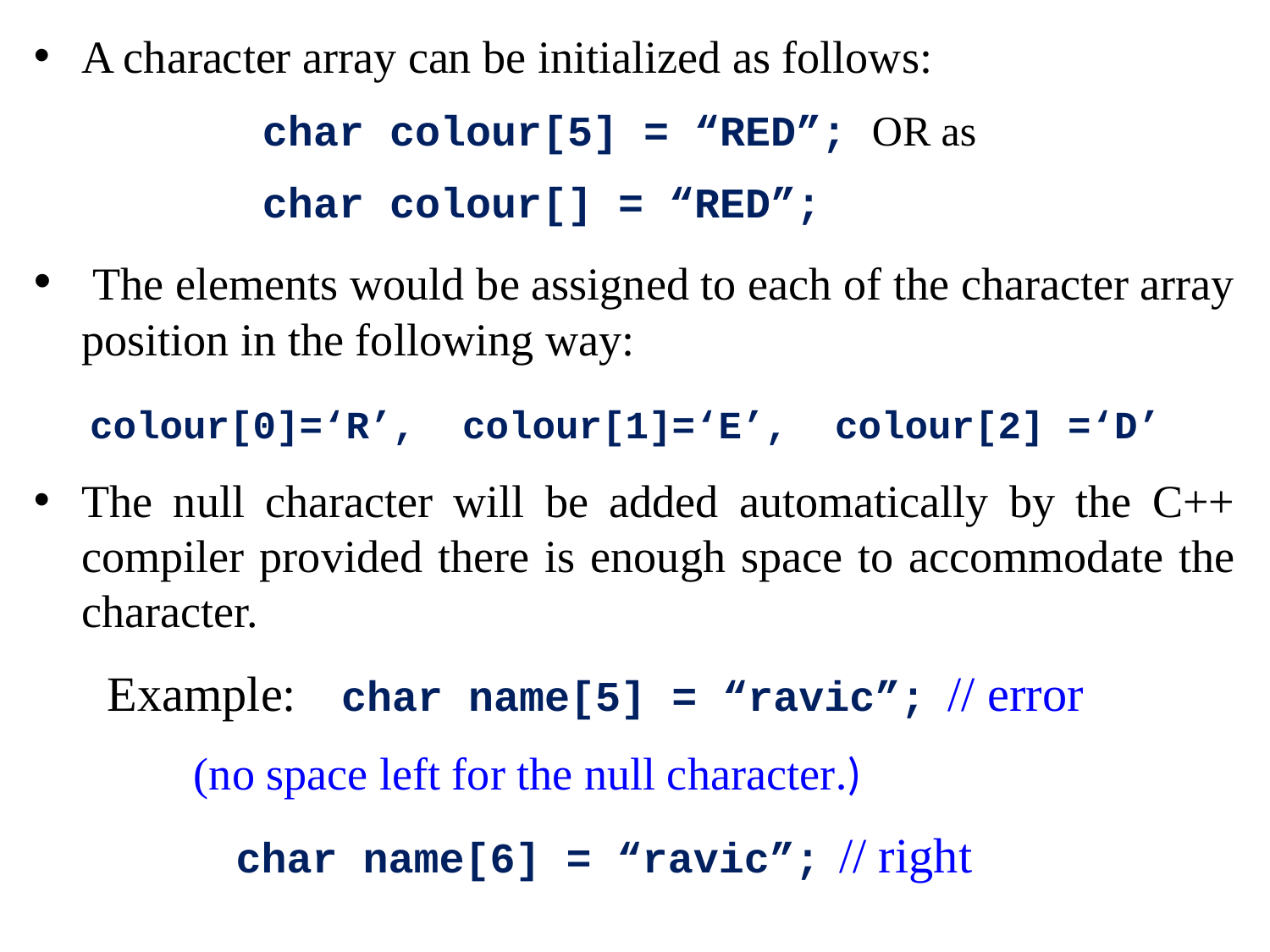

A character array can be initialized as follows:
         char colour[5] = “RED”; OR as
         char colour[] = “RED”;
 The elements would be assigned to each of the character array position in the following way:
     colour[0]=‘R’,  colour[1]=‘E’,  colour[2] =‘D’
The null character will be added automatically by the C++ compiler provided there is enough space to accommodate the character.
      Example:    char name[5] = “ravic”;  // error
              (no space left for the null character.)
                  char name[6] = “ravic”;  // right